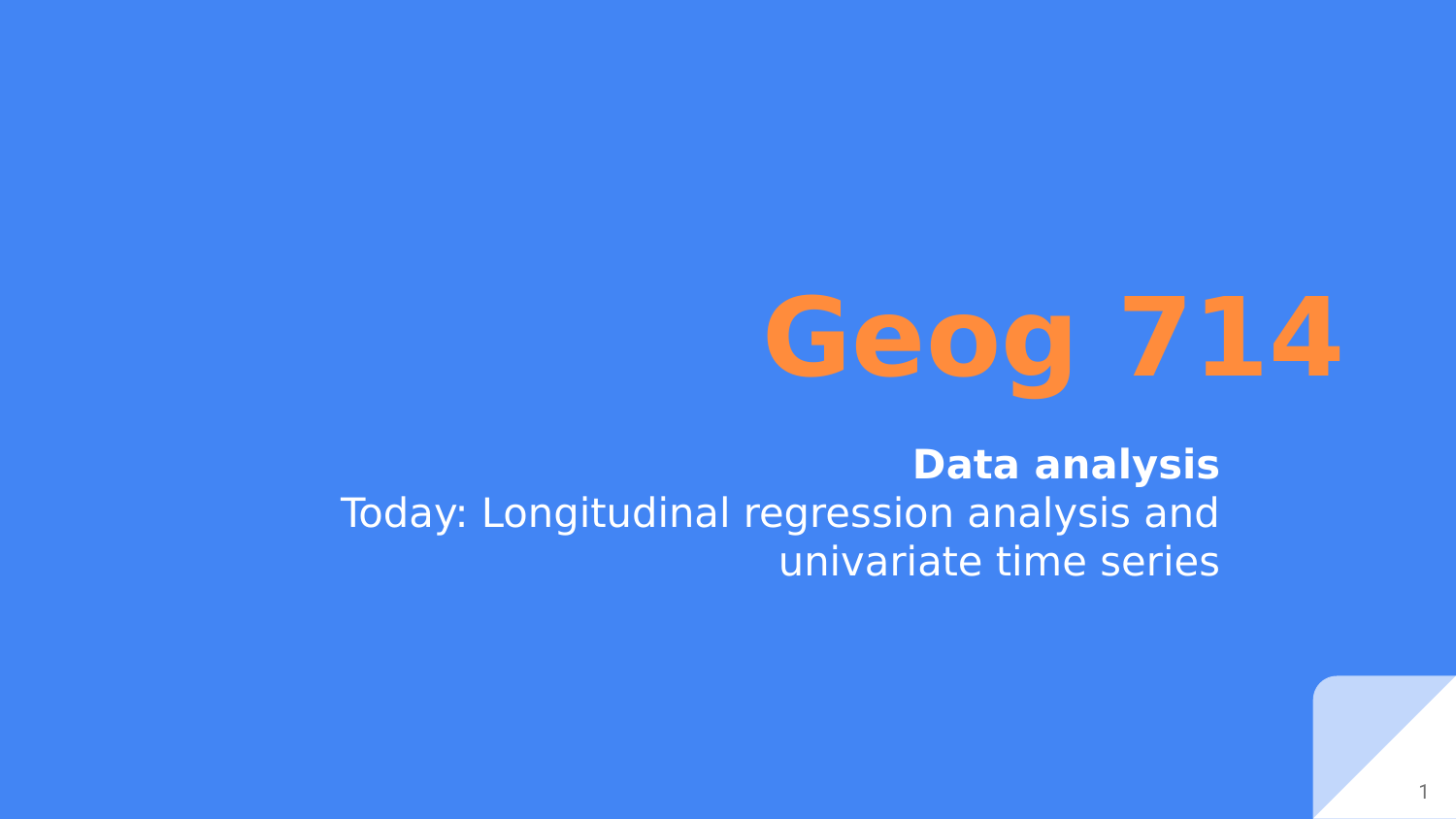

# Geog 714
Data analysis
Today: Longitudinal regression analysis and univariate time series
1